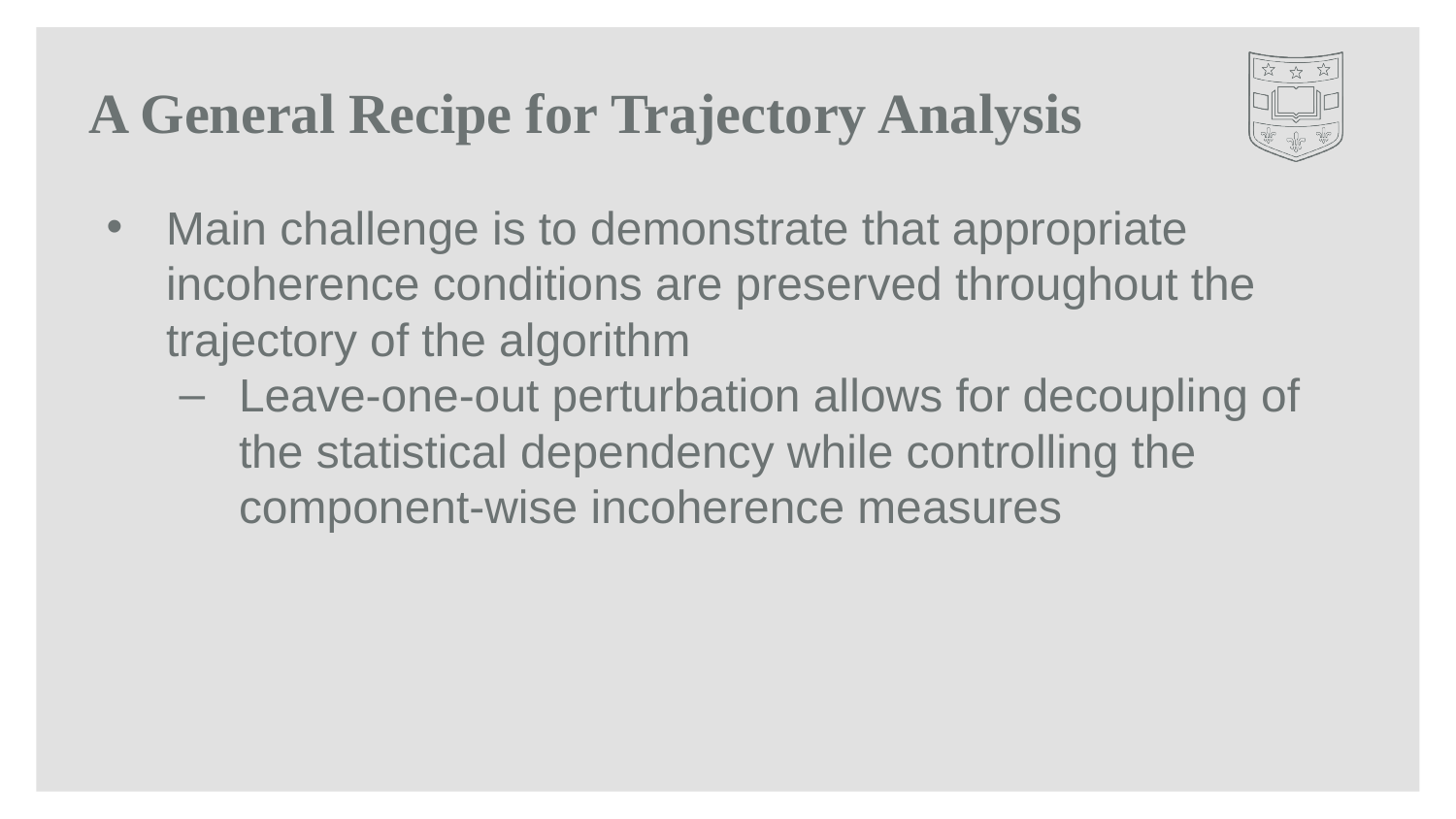

# A General Recipe for Trajectory Analysis
Main challenge is to demonstrate that appropriate incoherence conditions are preserved throughout the trajectory of the algorithm
Leave-one-out perturbation allows for decoupling of the statistical dependency while controlling the component-wise incoherence measures